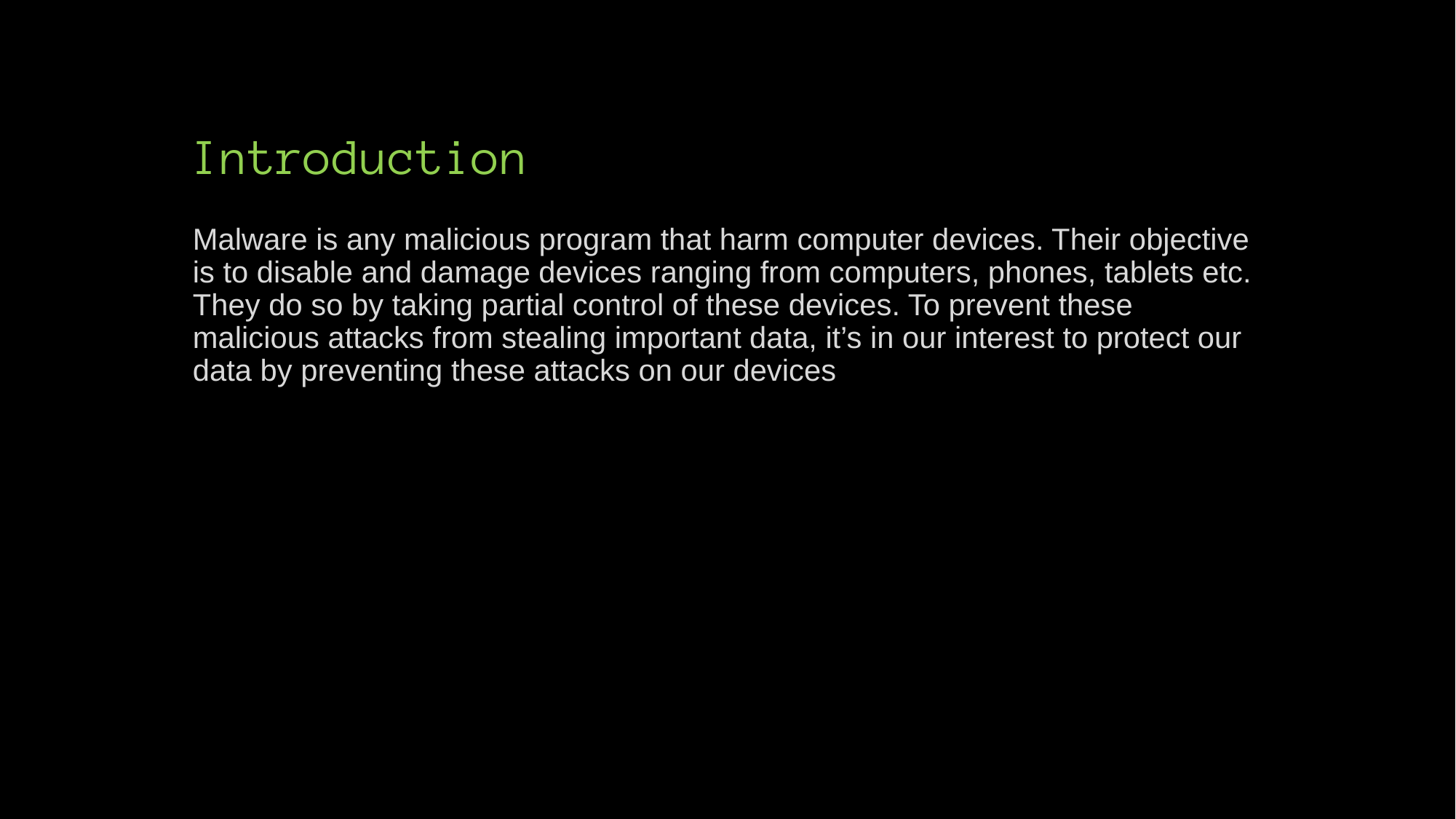

# Introduction
Malware is any malicious program that harm computer devices. Their objective is to disable and damage devices ranging from computers, phones, tablets etc. They do so by taking partial control of these devices. To prevent these malicious attacks from stealing important data, it’s in our interest to protect our data by preventing these attacks on our devices